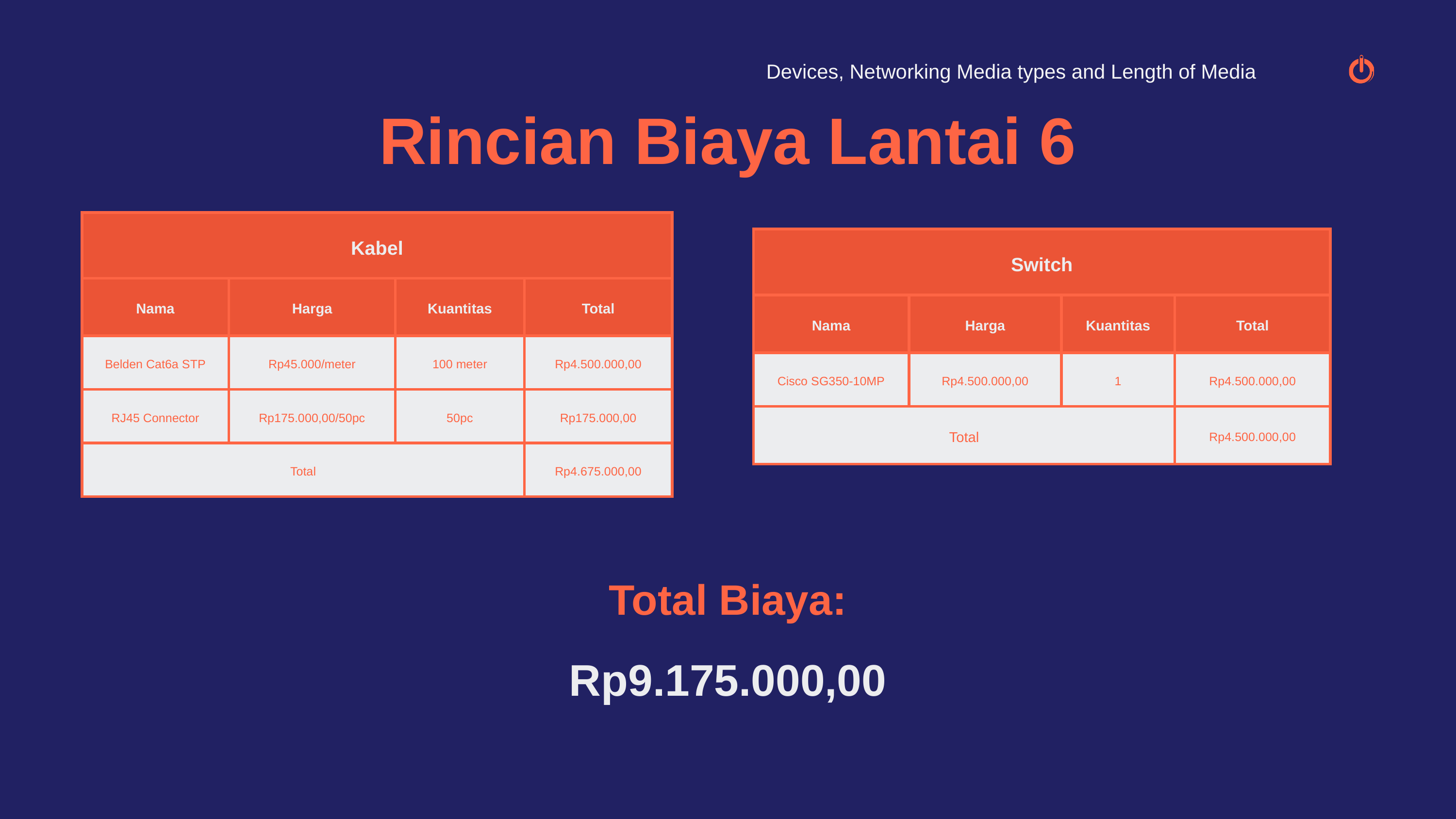

Devices, Networking Media types and Length of Media

Rincian Biaya Lantai 6
| Kabel | Kabel | Kabel | Kabel |
| --- | --- | --- | --- |
| Nama | Harga | Kuantitas | Total |
| Belden Cat6a STP | Rp45.000/meter | 100 meter | Rp4.500.000,00 |
| RJ45 Connector | Rp175.000,00/50pc | 50pc | Rp175.000,00 |
| Total | Total | Total | Rp4.675.000,00 |
| Switch | Switch | Switch | Switch |
| --- | --- | --- | --- |
| Nama | Harga | Kuantitas | Total |
| Cisco SG350-10MP | Rp4.500.000,00 | 1 | Rp4.500.000,00 |
| Total | Total | Total | Rp4.500.000,00 |
Total Biaya:
Rp9.175.000,00